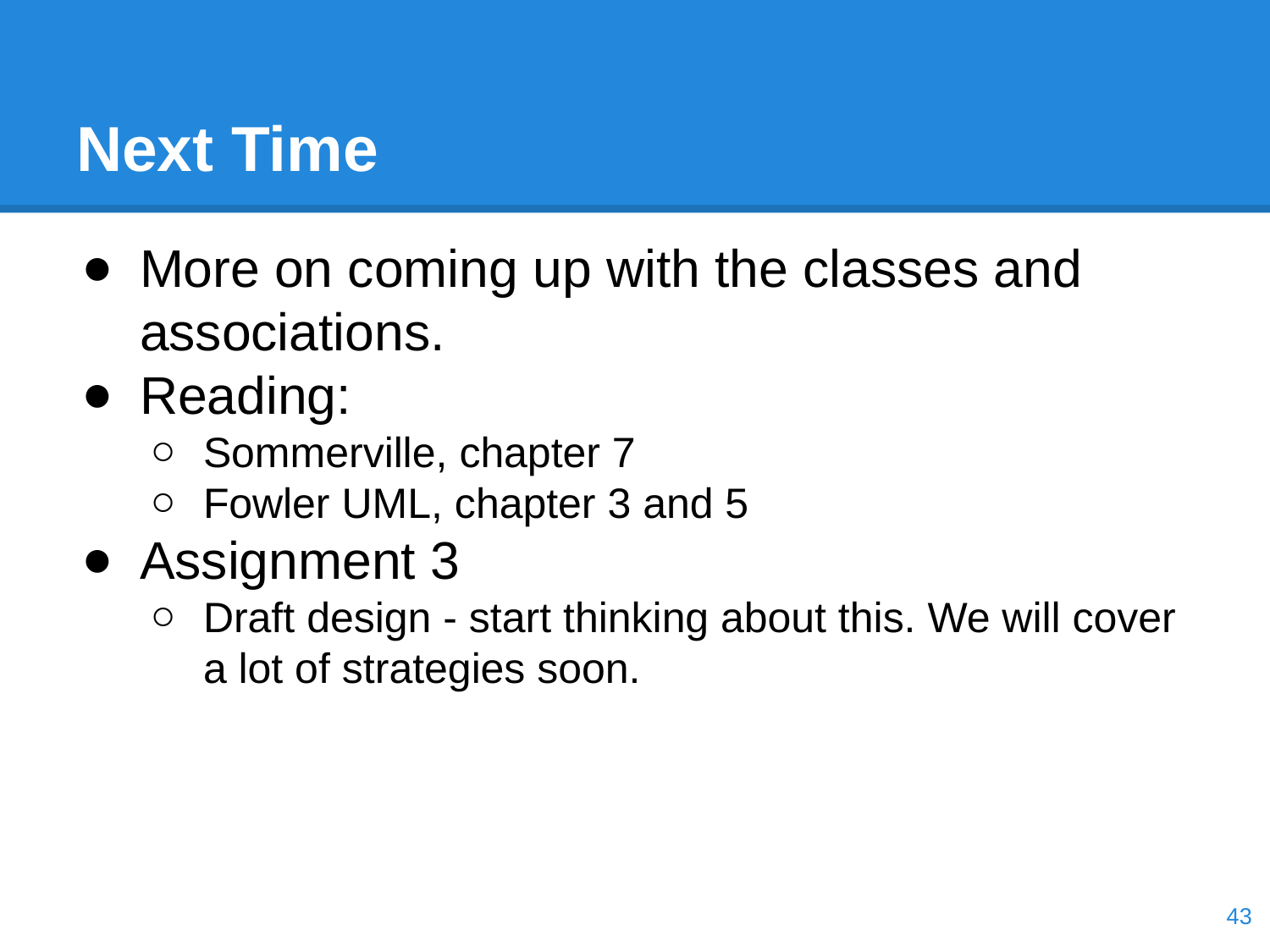

# Next Time
More on coming up with the classes and associations.
Reading:
Sommerville, chapter 7
Fowler UML, chapter 3 and 5
Assignment 3
Draft design - start thinking about this. We will cover a lot of strategies soon.

43